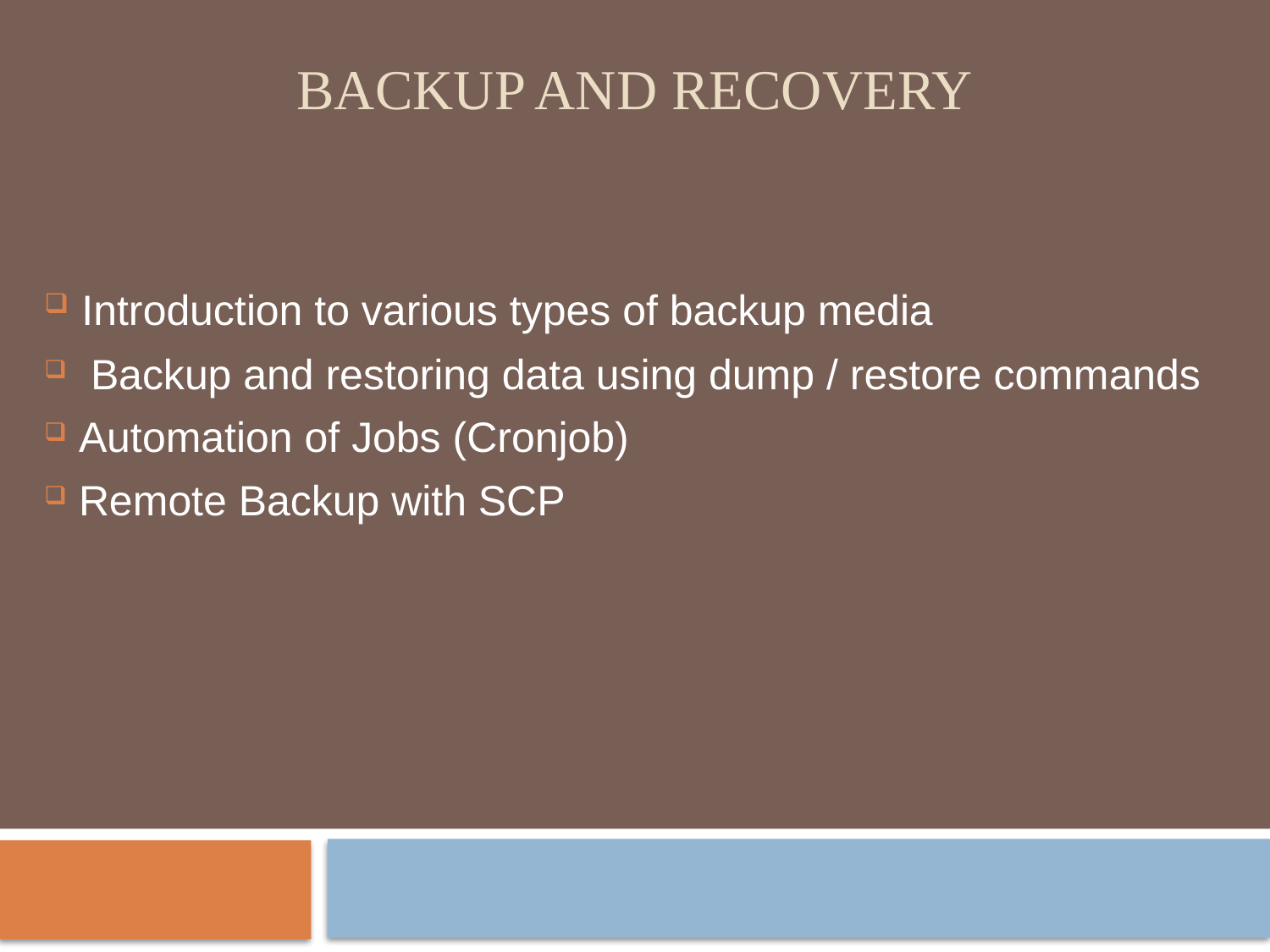

# Backup and Recovery
 Introduction to various types of backup media
  Backup and restoring data using dump / restore commands
 Automation of Jobs (Cronjob)
 Remote Backup with SCP